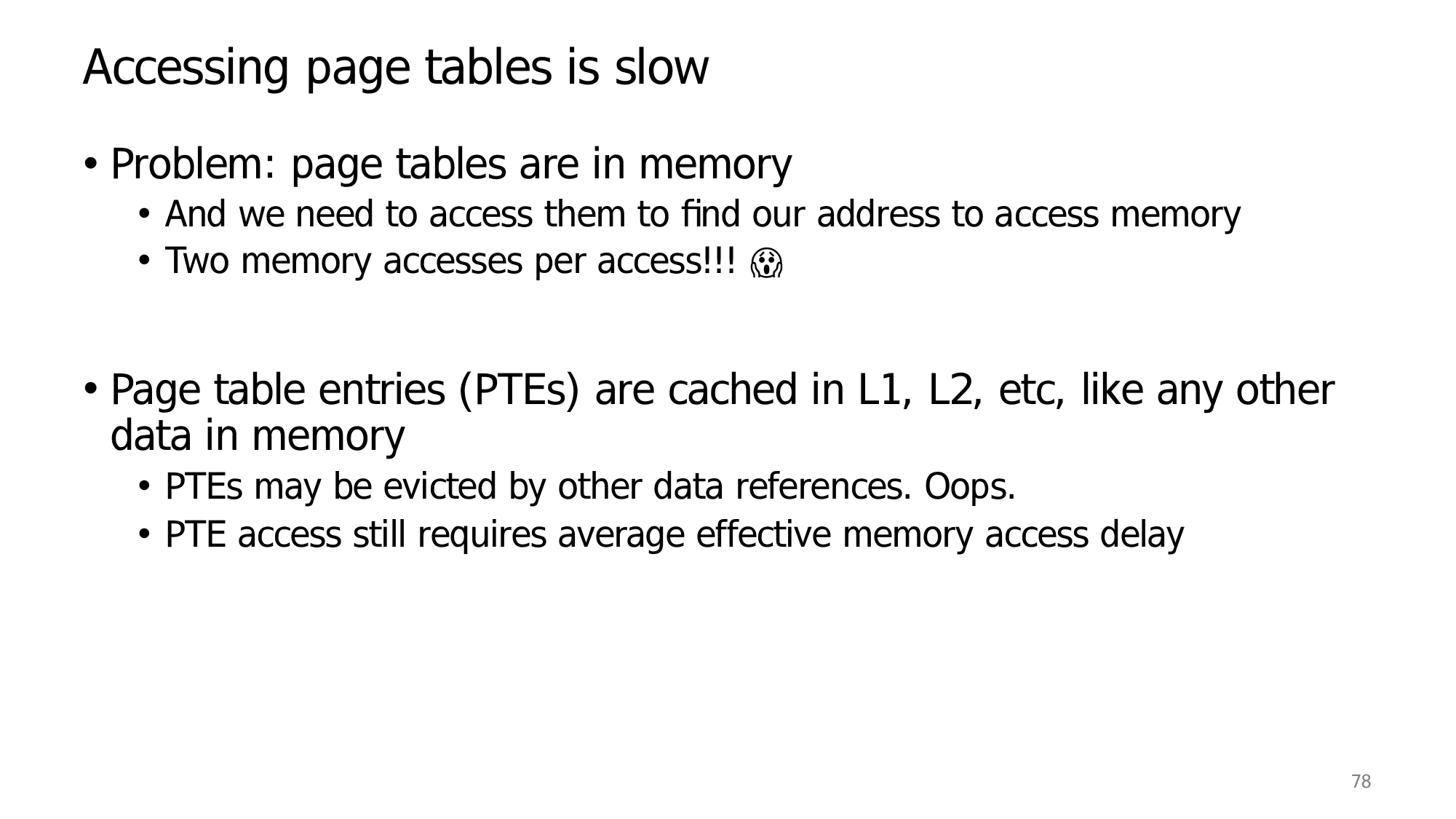

# Accessing page tables is slow
Problem: page tables are in memory
And we need to access them to find our address to access memory
Two memory accesses per access!!! 😱

Page table entries (PTEs) are cached in L1, L2, etc, like any other data in memory
PTEs may be evicted by other data references. Oops.
PTE access still requires average effective memory access delay

78